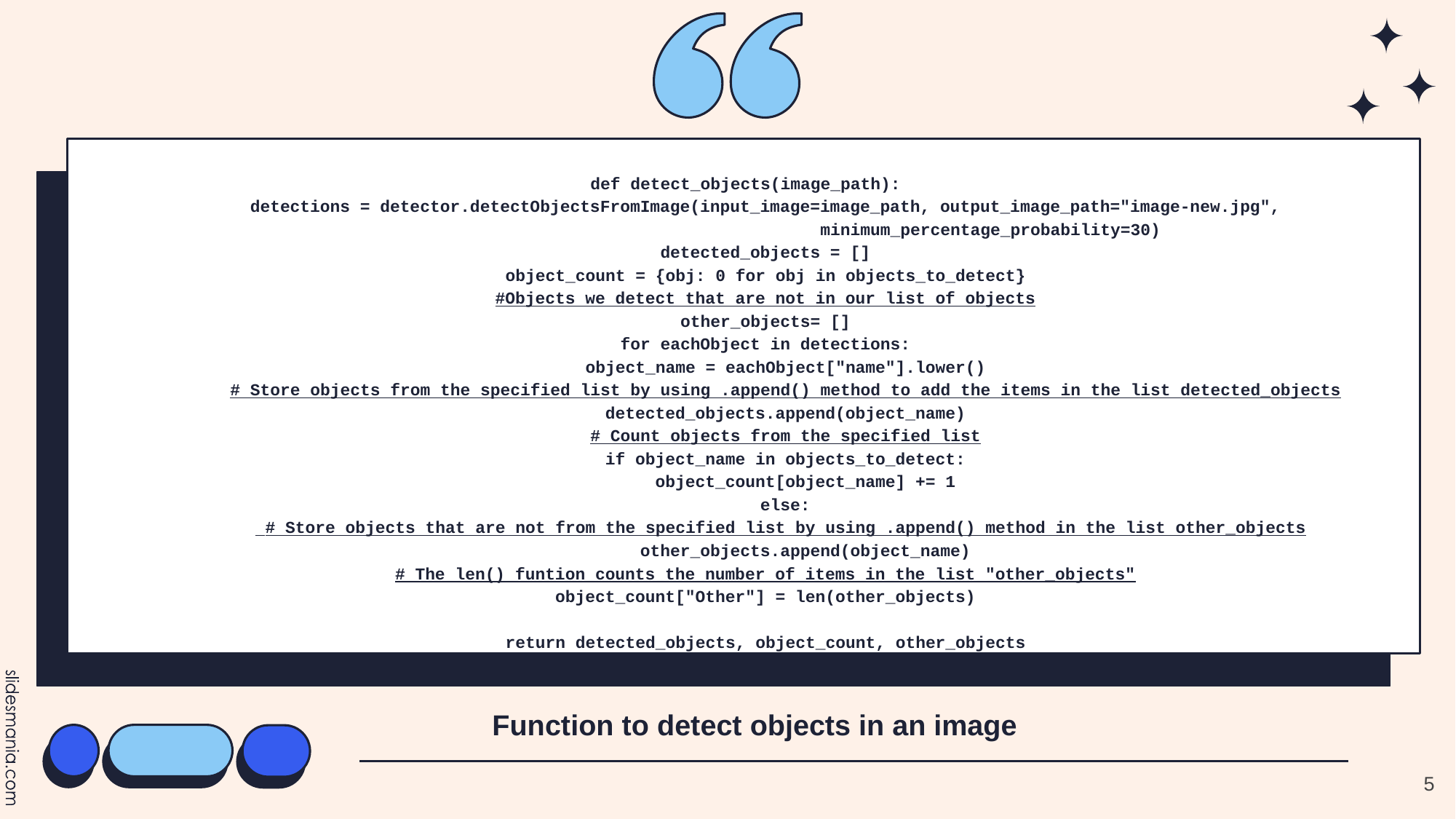

# def detect_objects(image_path):
    detections = detector.detectObjectsFromImage(input_image=image_path, output_image_path="image-new.jpg",
                                                 minimum_percentage_probability=30)
    detected_objects = []
    object_count = {obj: 0 for obj in objects_to_detect}
    #Objects we detect that are not in our list of objects
    other_objects= []
    for eachObject in detections:
        object_name = eachObject["name"].lower()
        # Store objects from the specified list by using .append() method to add the items in the list detected_objects
        detected_objects.append(object_name)
        # Count objects from the specified list
        if object_name in objects_to_detect:
            object_count[object_name] += 1
        else:
        # Store objects that are not from the specified list by using .append() method in the list other_objects
            other_objects.append(object_name)
    # The len() funtion counts the number of items in the list "other_objects"
    object_count["Other"] = len(other_objects)

    return detected_objects, object_count, other_objects
Function to detect objects in an image
5